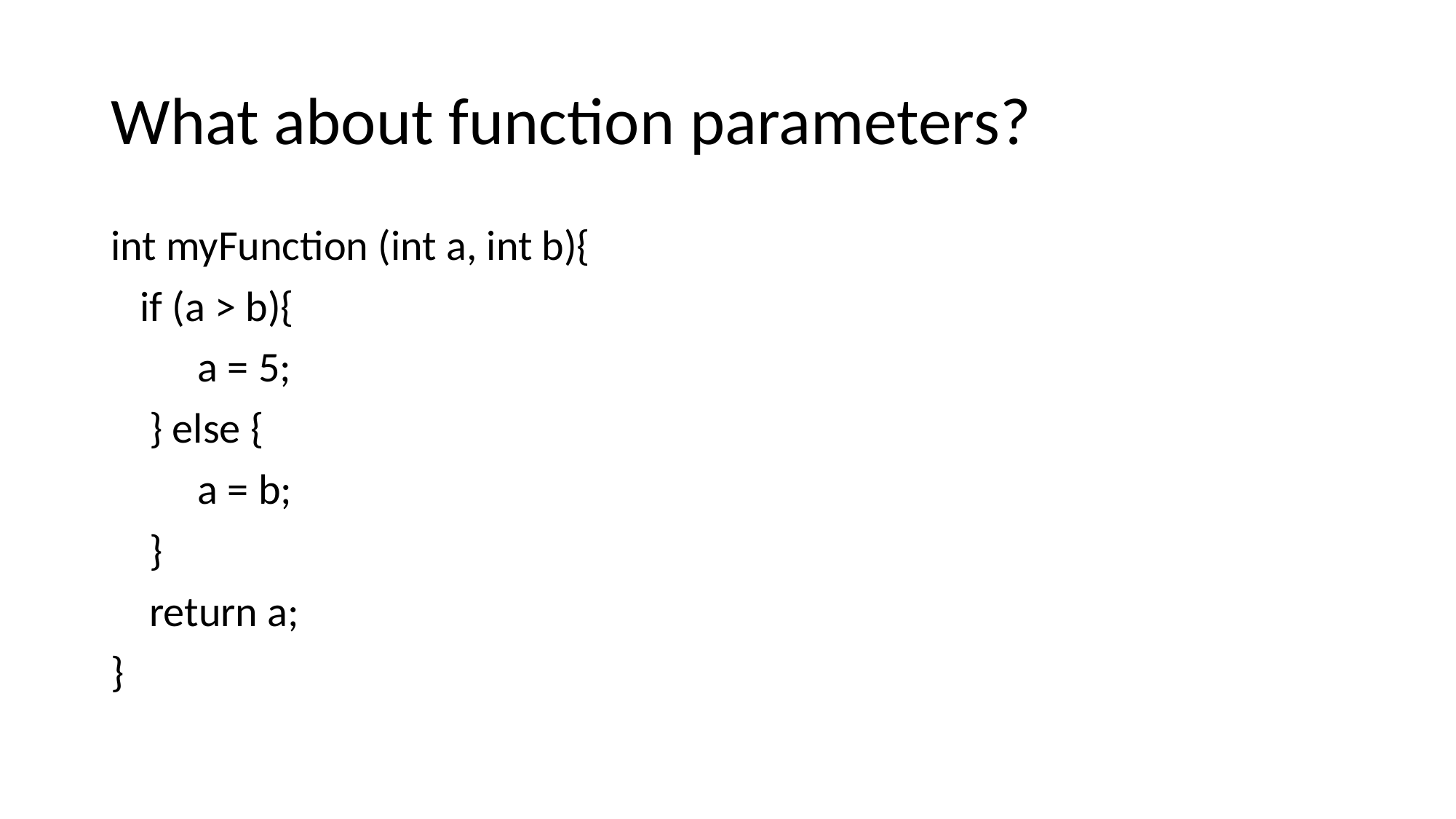

# What about function parameters?
int myFunction (int a, int b){
   if (a > b){
         a = 5;
    } else {
         a = b;
    }
    return a;
}